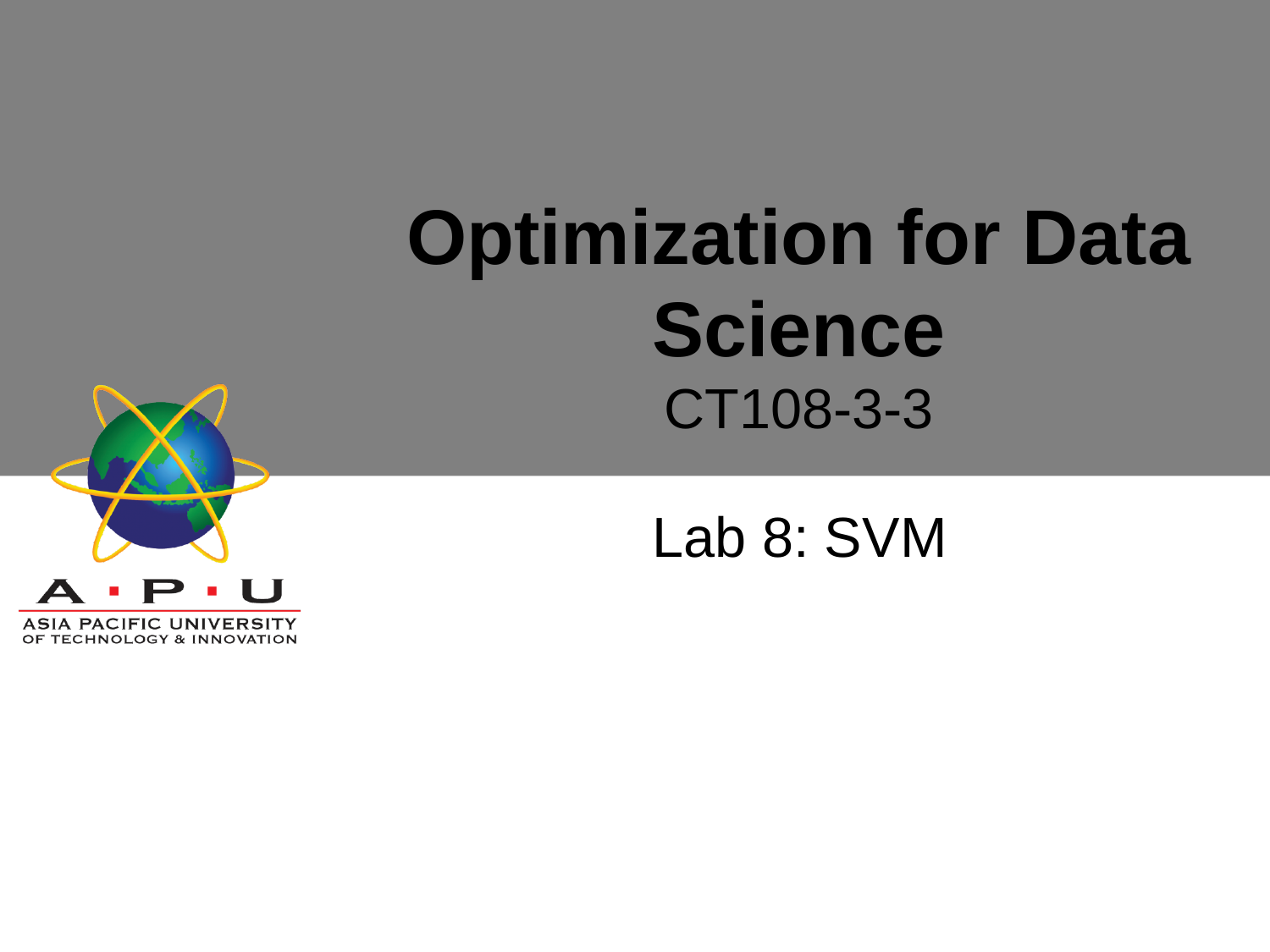

# Optimization for Data Science CT108-3-3
Lab 8: SVM